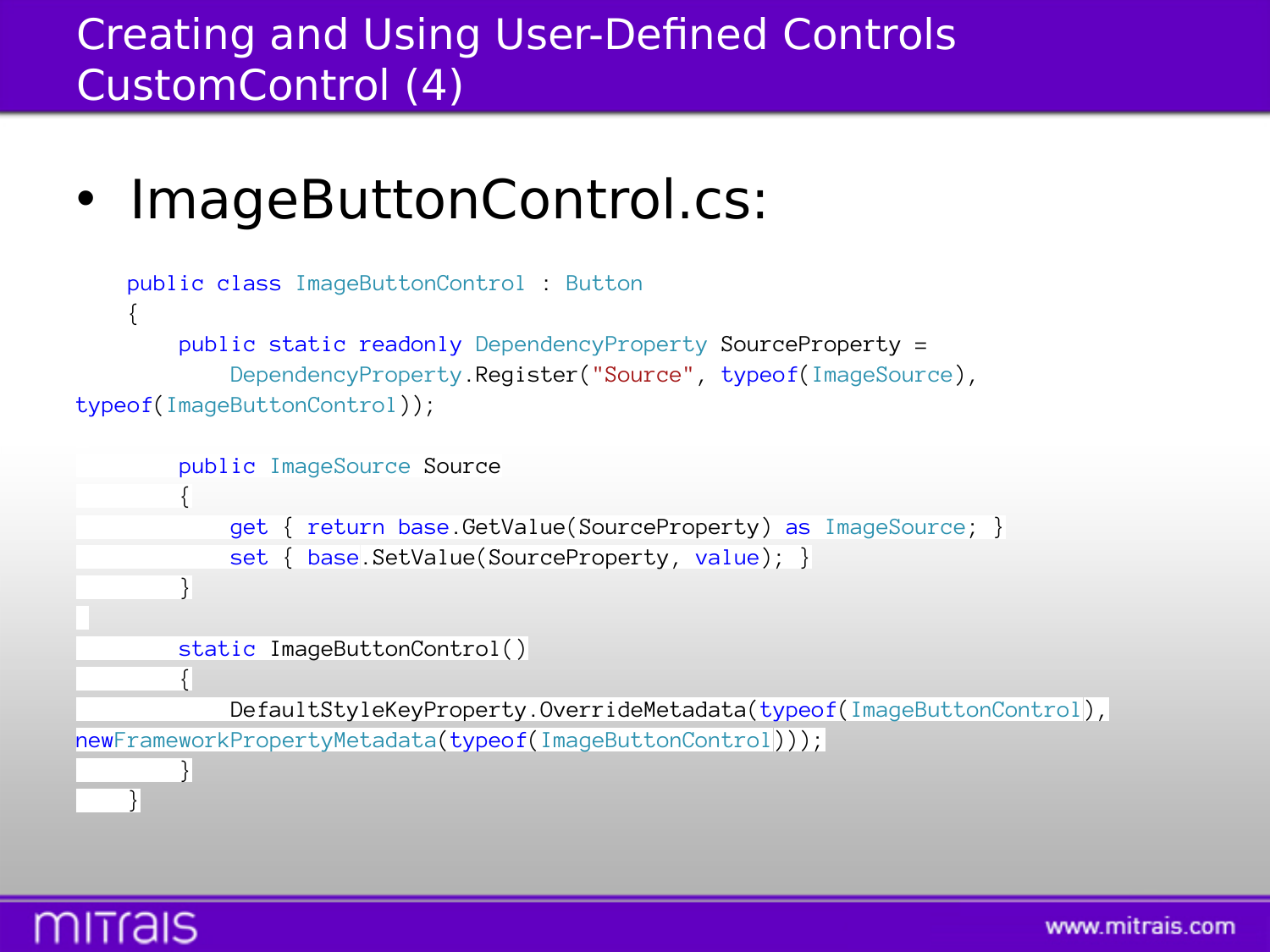

# Creating and Using User-Defined Controls CustomControl (4)
ImageButtonControl.cs:

    public class ImageButtonControl : Button
    {
        public static readonly DependencyProperty SourceProperty =
            DependencyProperty.Register("Source", typeof(ImageSource), typeof(ImageButtonControl));

        public ImageSource Source
        {
            get { return base.GetValue(SourceProperty) as ImageSource; }
            set { base.SetValue(SourceProperty, value); }
        }

        static ImageButtonControl()
        {
            DefaultStyleKeyProperty.OverrideMetadata(typeof(ImageButtonControl), newFrameworkPropertyMetadata(typeof(ImageButtonControl)));
        }
    }